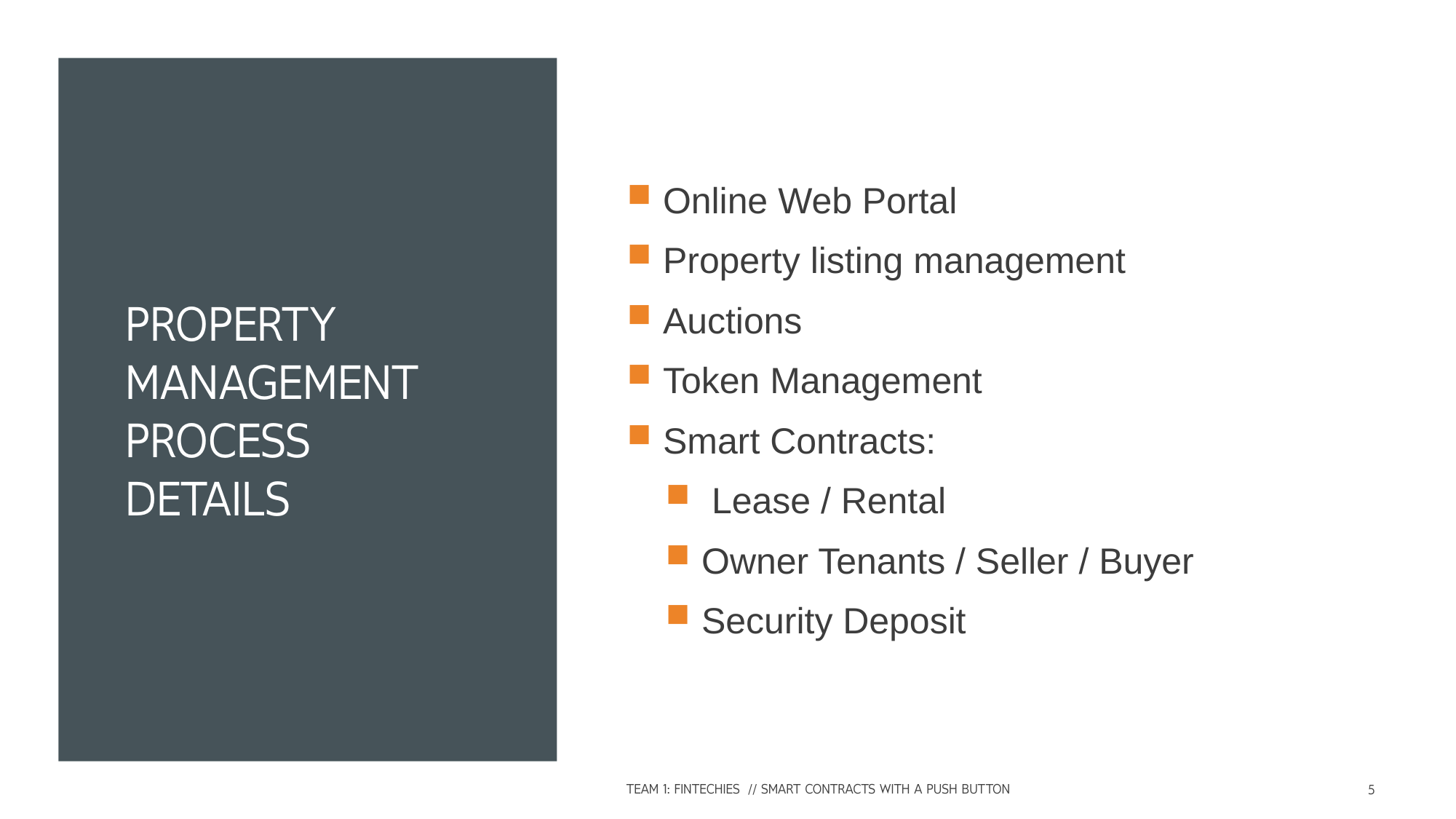

# Property management Process Details
Online Web Portal
Property listing management
Auctions
Token Management
Smart Contracts:
 Lease / Rental
Owner Tenants / Seller / Buyer
Security Deposit
TEAM 1: FinTechies  // Smart Contracts with a Push Button
5